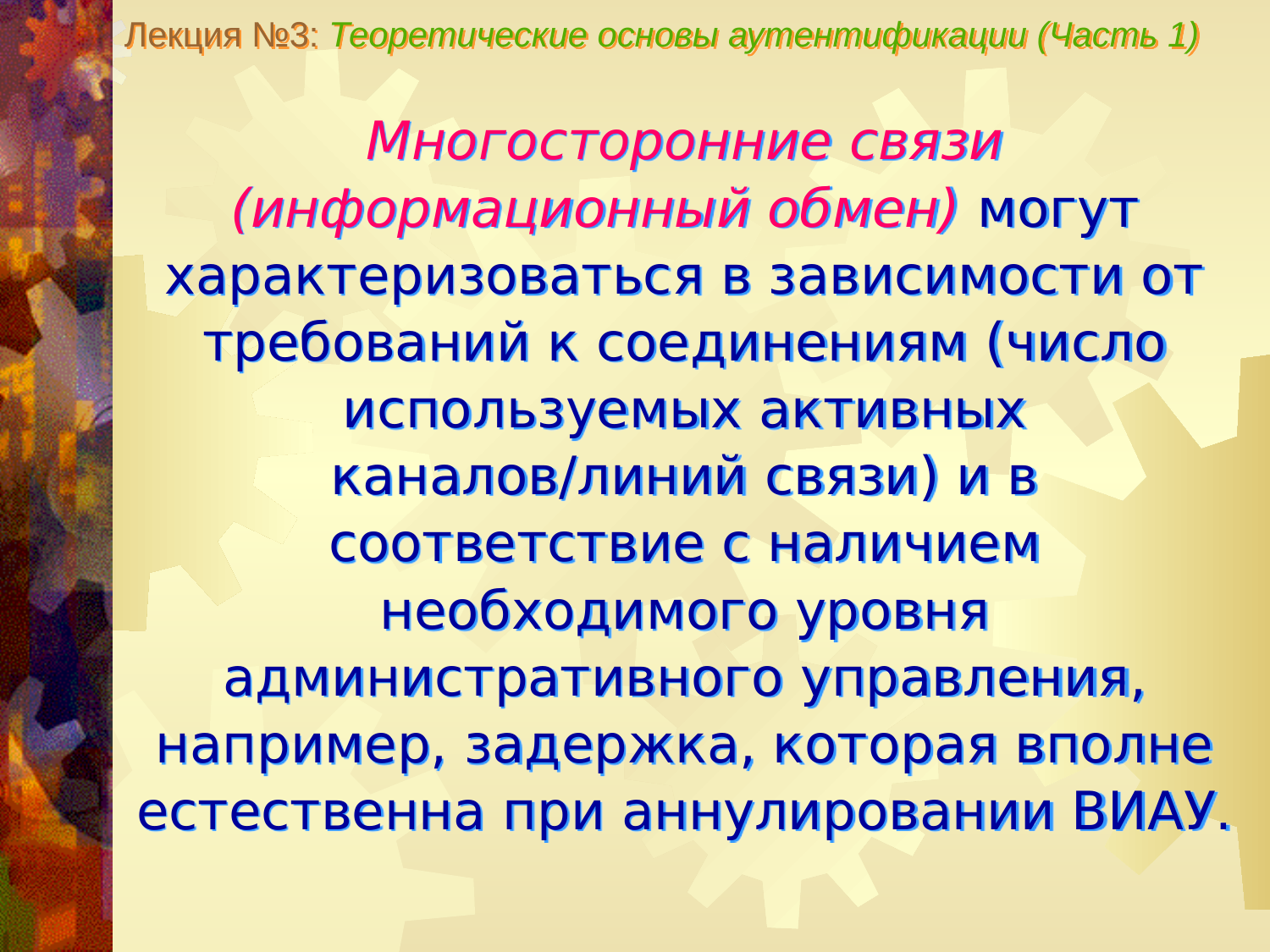

Лекция №3: Теоретические основы аутентификации (Часть 1)
Многосторонние связи (информационный обмен) могут характеризоваться в зависимости от требований к соединениям (число используемых активных каналов/линий связи) и в соответствие с наличием необходимого уровня административного управления, например, задержка, которая вполне естественна при аннулировании ВИАУ.